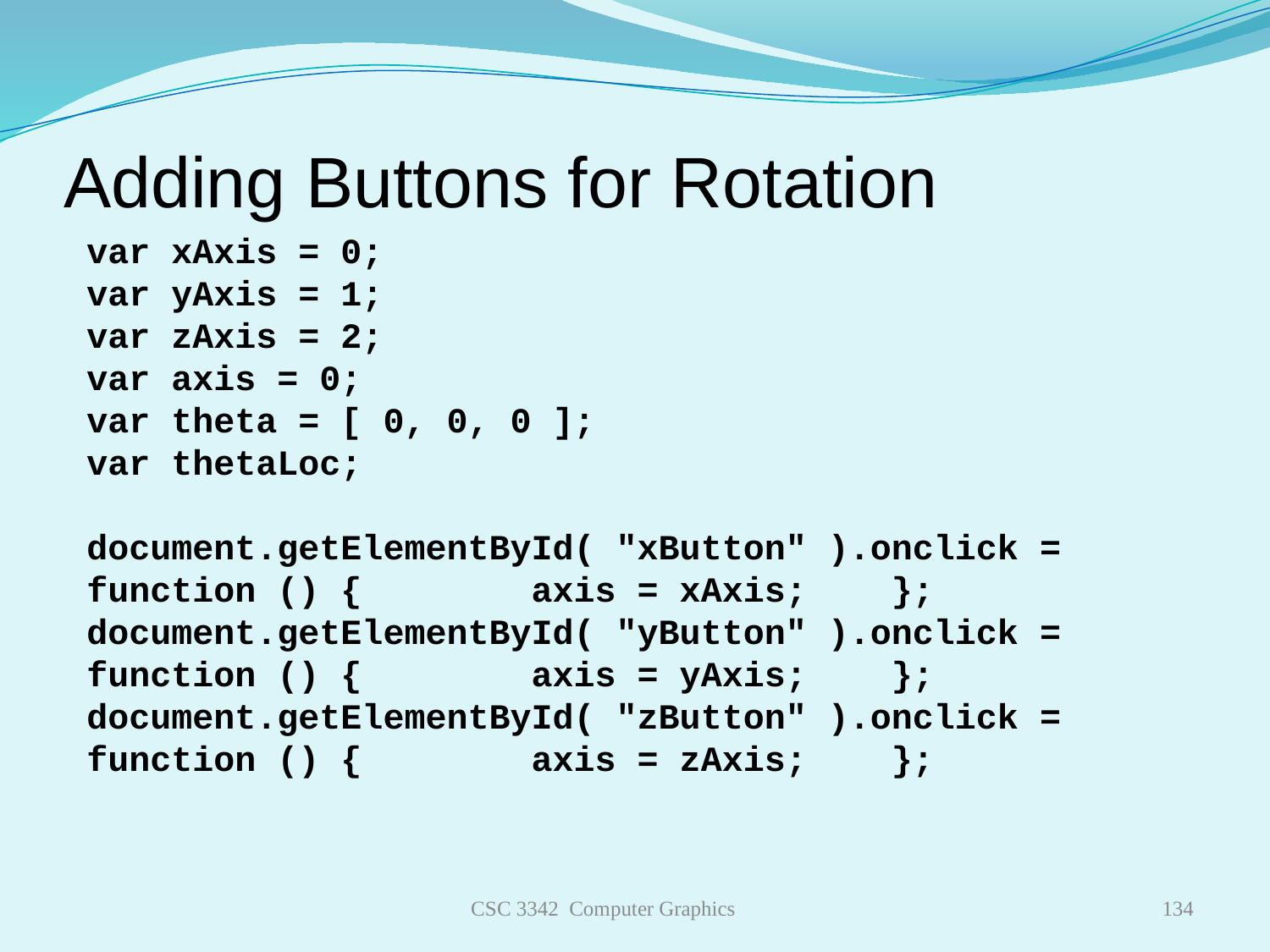

# Adding Buttons for Rotation
var xAxis = 0;
var yAxis = 1;
var zAxis = 2;
var axis = 0;
var theta = [ 0, 0, 0 ];
var thetaLoc;

document.getElementById( "xButton" ).onclick = function () {        axis = xAxis;    };    document.getElementById( "yButton" ).onclick = function () {        axis = yAxis;    };    document.getElementById( "zButton" ).onclick = function () {        axis = zAxis;    };
CSC 3342  Computer Graphics
134